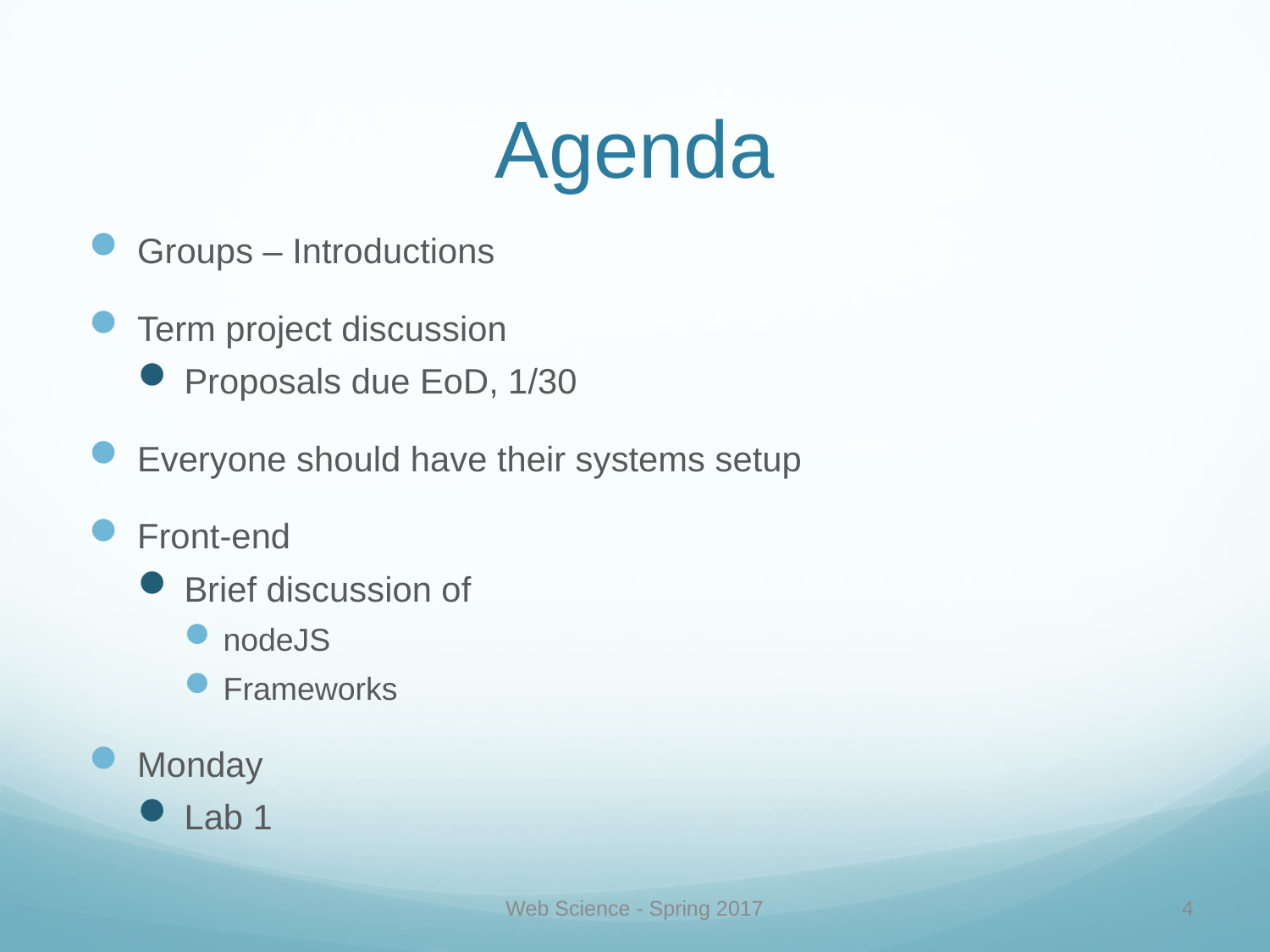

# Agenda
Groups – Introductions
Term project discussion
Proposals due EoD, 1/30
Everyone should have their systems setup
Front-end
Brief discussion of
nodeJS
Frameworks
Monday
Lab 1

Web Science - Spring 2017
4